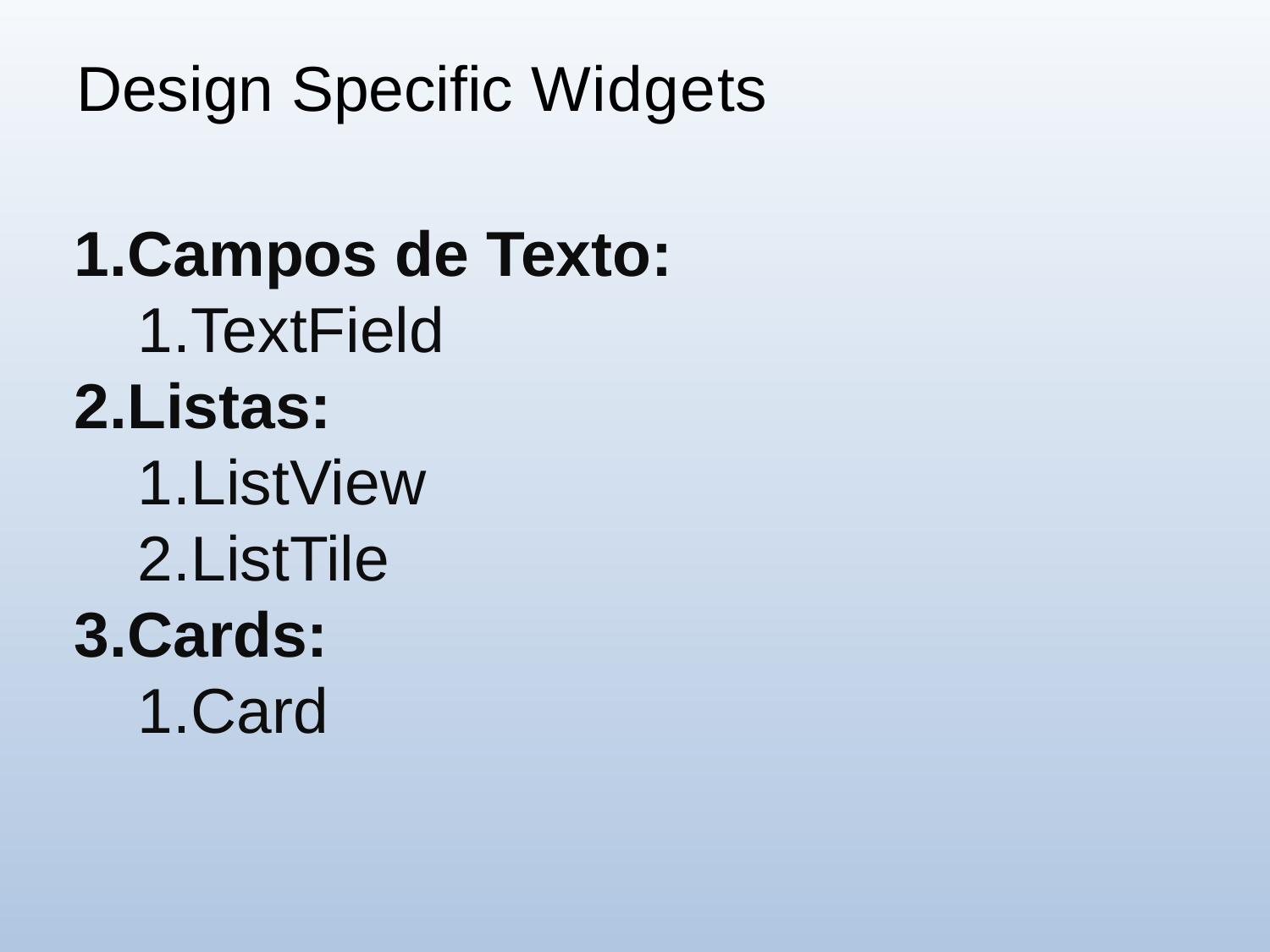

# Design Specific Widgets
Campos de Texto:
TextField
Listas:
ListView
ListTile
Cards:
Card